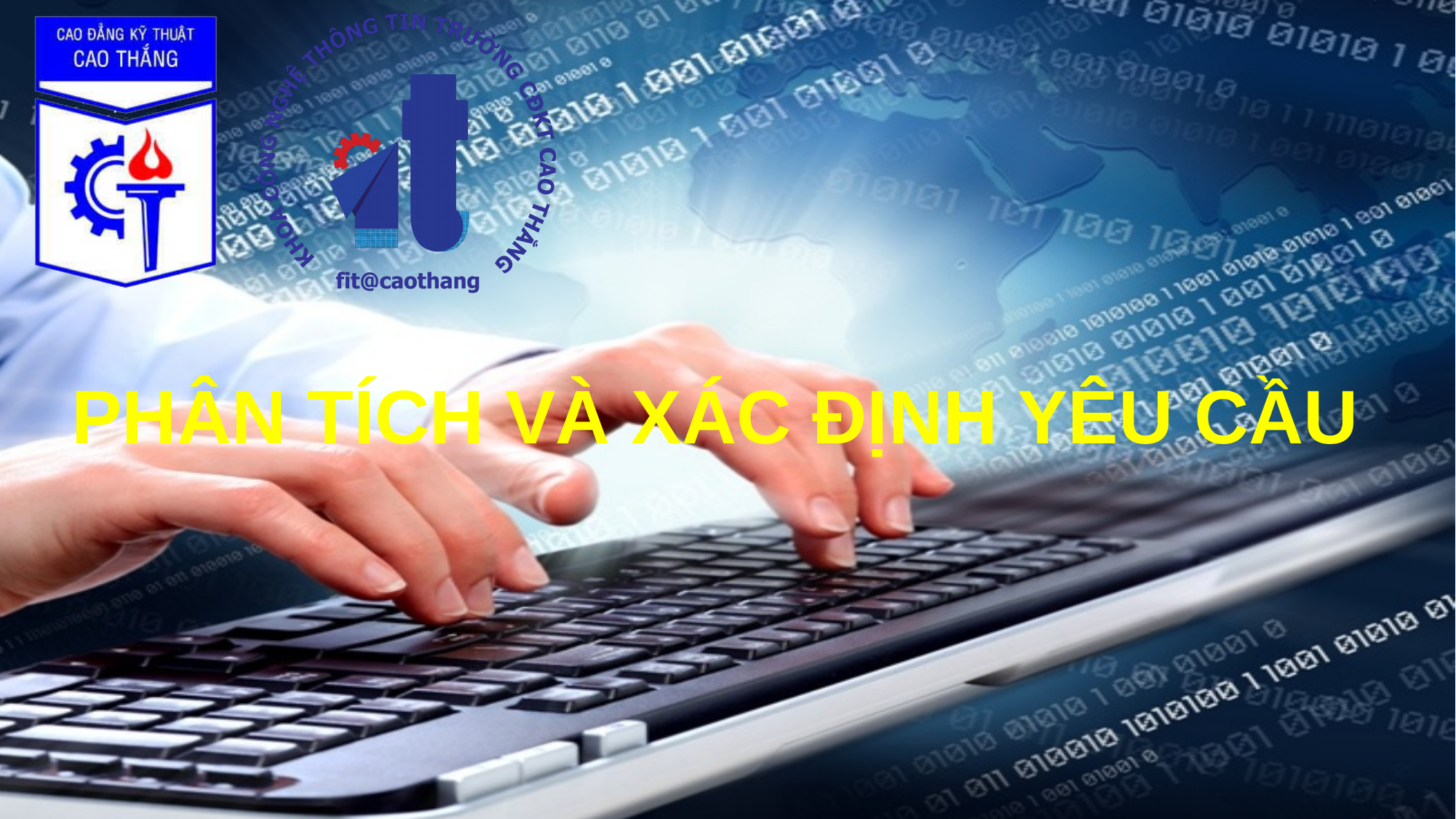

# PHÂN TÍCH VÀ XÁC ĐỊNH YÊU CẦU